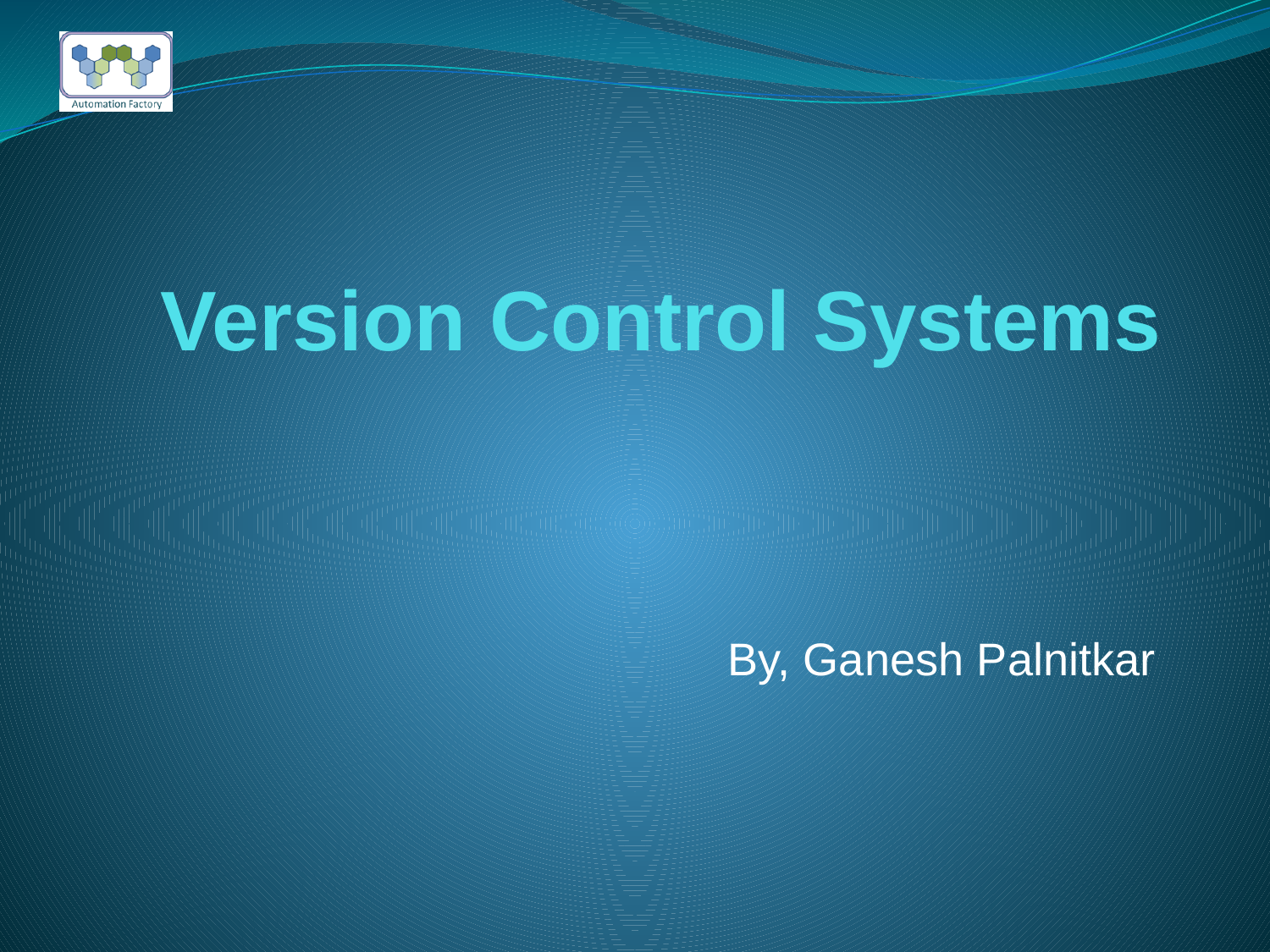

# Version Control Systems
By, Ganesh Palnitkar